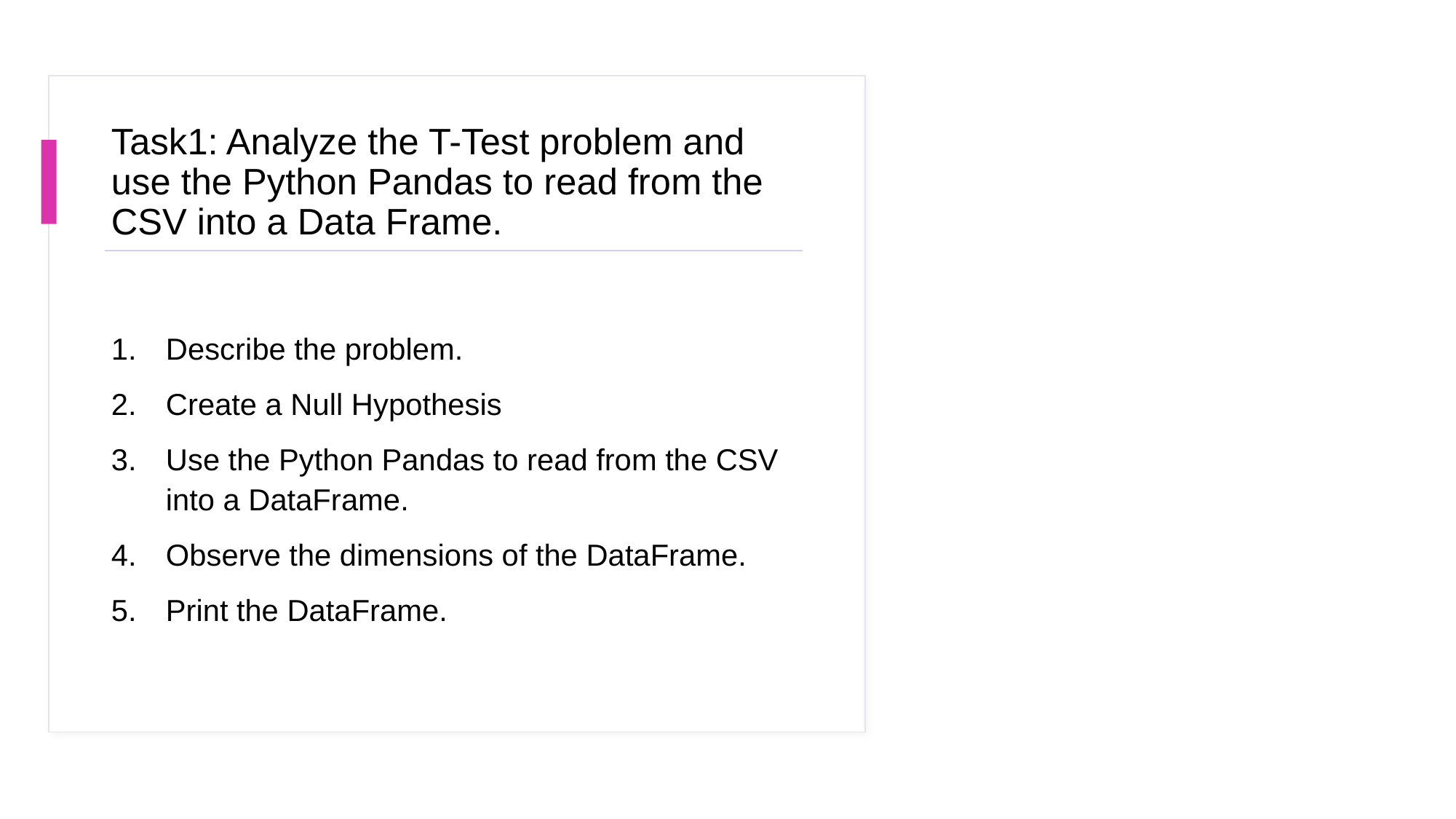

# Task1: Analyze the T-Test problem and use the Python Pandas to read from the CSV into a Data Frame.

Describe the problem.
Create a Null Hypothesis
Use the Python Pandas to read from the CSV into a DataFrame.
Observe the dimensions of the DataFrame.
Print the DataFrame.